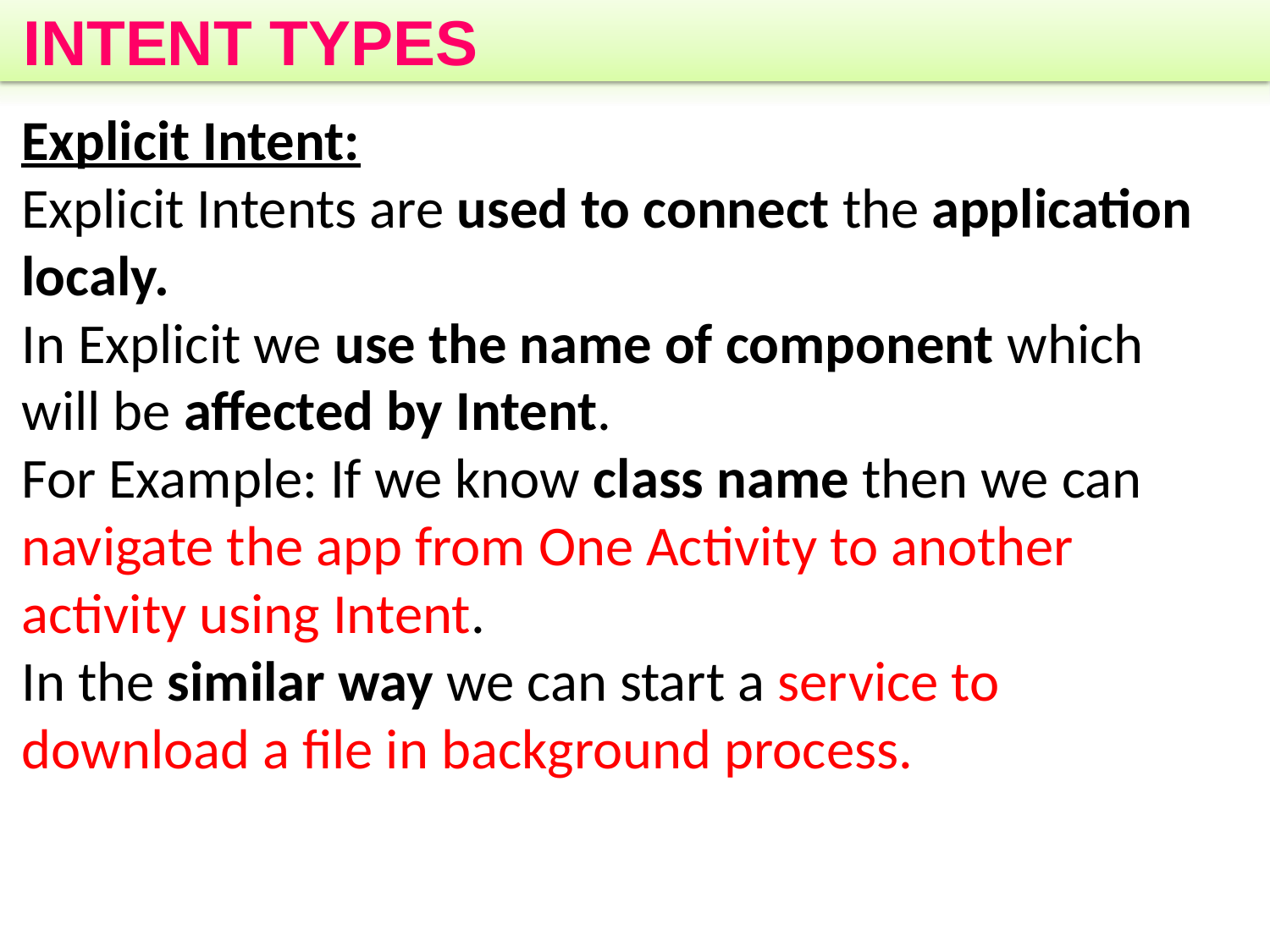

# INTENT TYPES
Explicit Intent:
Explicit Intents are used to connect the application localy.
In Explicit we use the name of component which will be affected by Intent.
For Example: If we know class name then we can navigate the app from One Activity to another activity using Intent.
In the similar way we can start a service to download a file in background process.